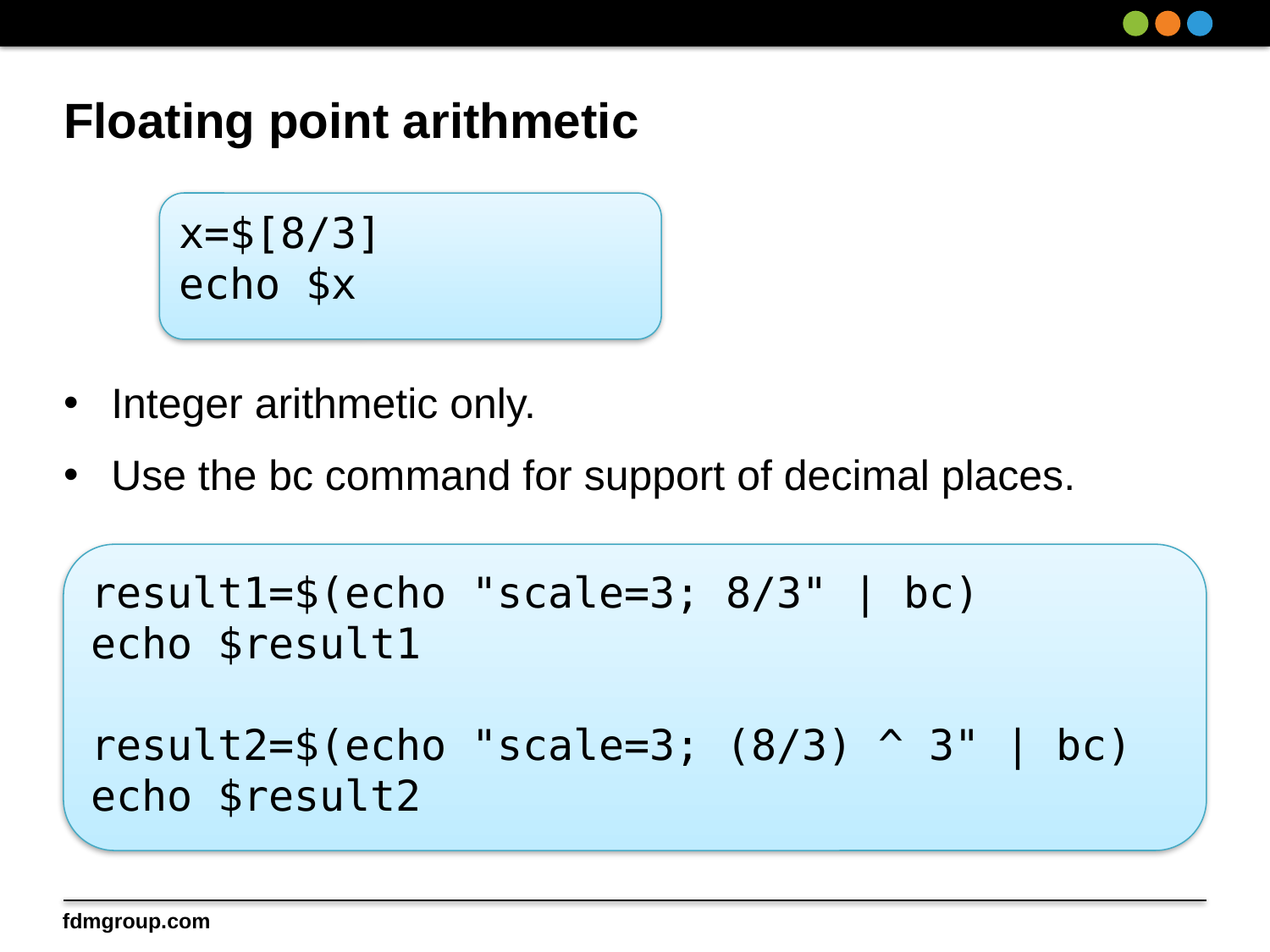

# Floating point arithmetic
x=$[8/3]
echo $x
Integer arithmetic only.
Use the bc command for support of decimal places.

result1=$(echo "scale=3; 8/3" | bc)
echo $result1

result2=$(echo "scale=3; (8/3) ^ 3" | bc)
echo $result2